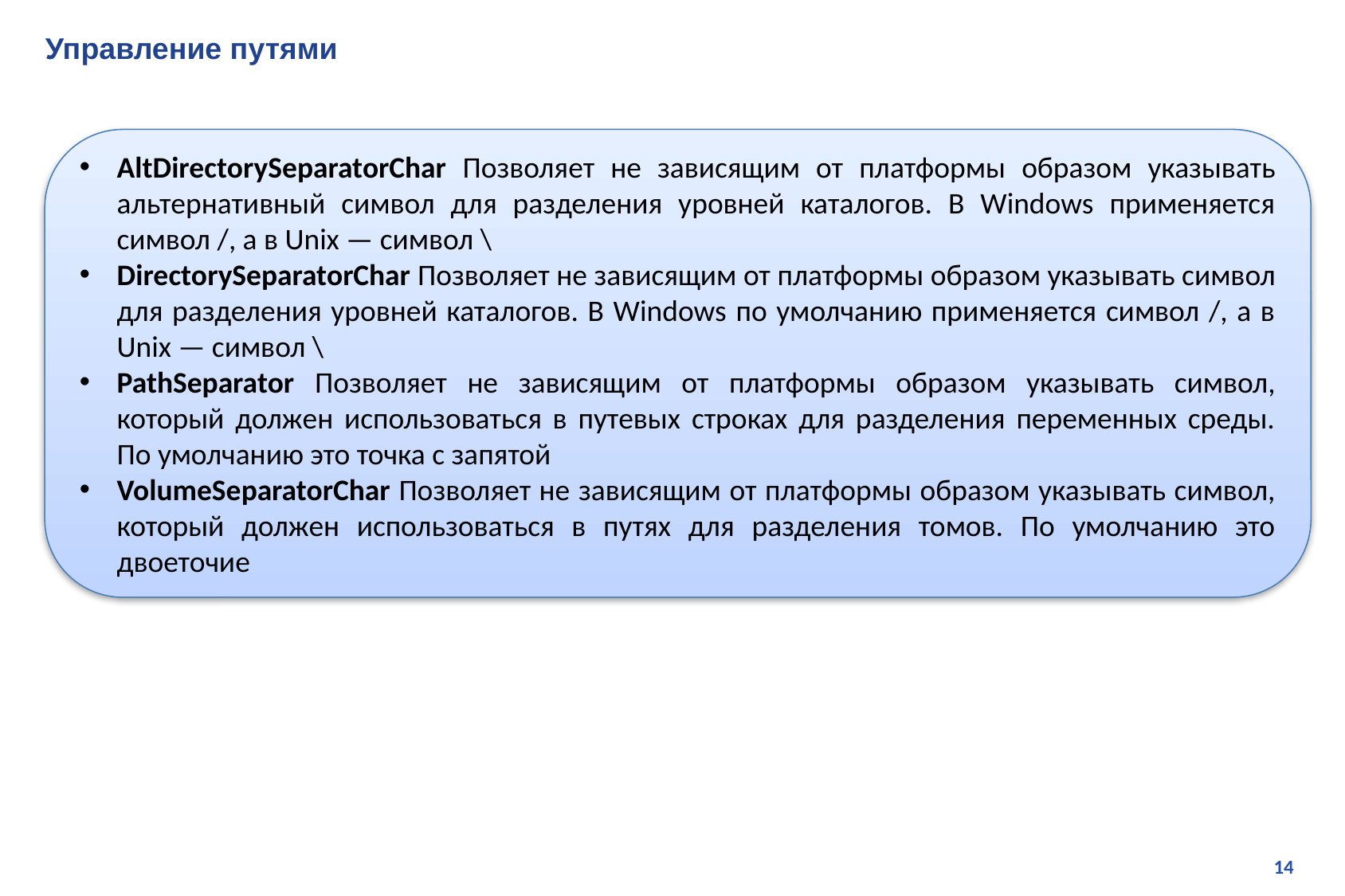

# Управление путями
AltDirectorySeparatorChar Позволяет не зависящим от платформы образом указывать альтернативный символ для разделения уровней каталогов. В Windows применяется символ /, а в Unix — символ \
DirectorySeparatorChar Позволяет не зависящим от платформы образом указывать символ для разделения уровней каталогов. В Windows по умолчанию применяется символ /, а в Unix — символ \
PathSeparator Позволяет не зависящим от платформы образом указывать символ, который должен использоваться в путевых строках для разделения переменных среды. По умолчанию это точка с запятой
VolumeSeparatorChar Позволяет не зависящим от платформы образом указывать символ, который должен использоваться в путях для разделения томов. По умолчанию это двоеточие